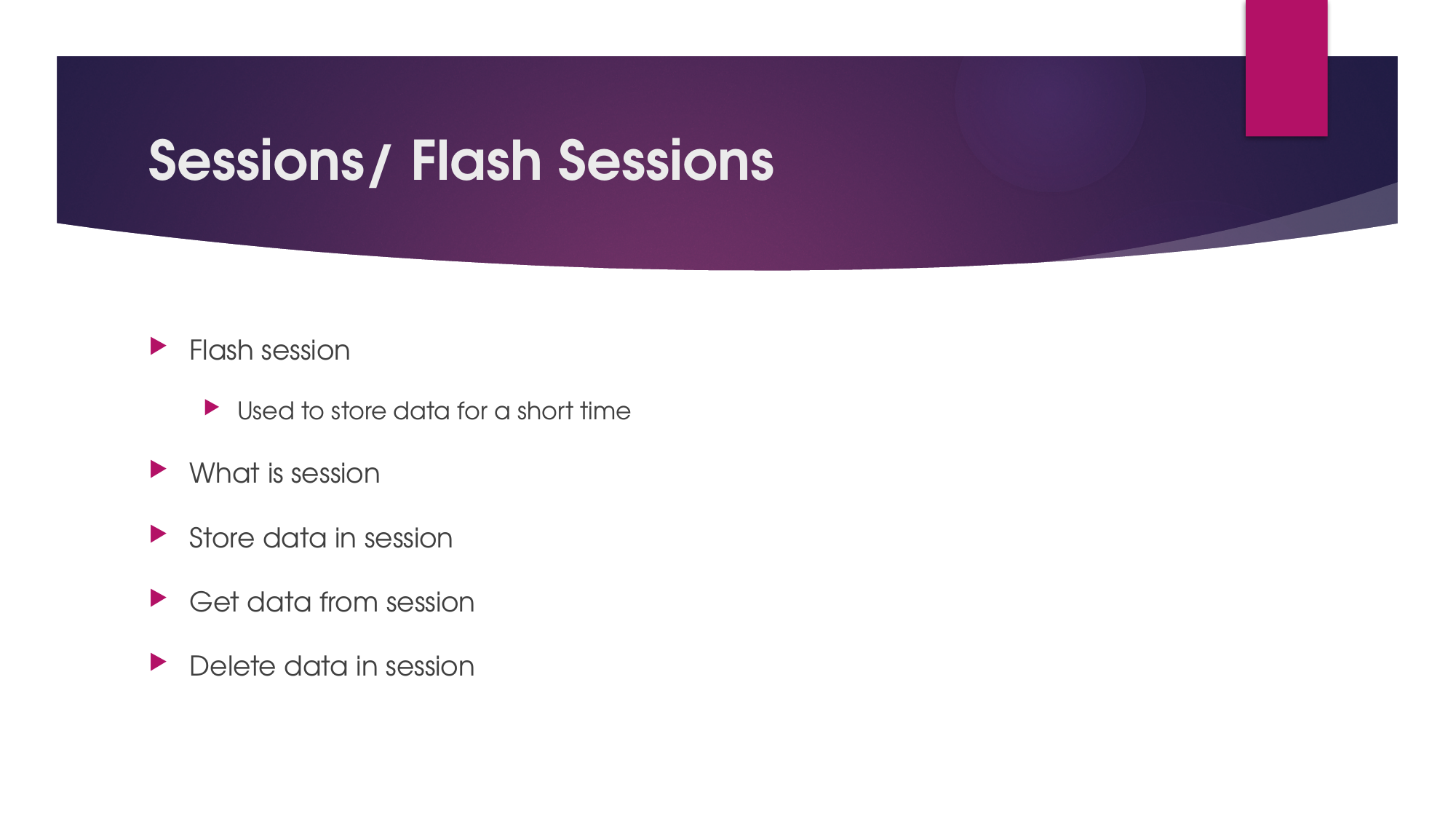

# Sessions/ Flash Sessions
Flash session
Used to store data for a short time
What is session
Store data in session
Get data from session
Delete data in session